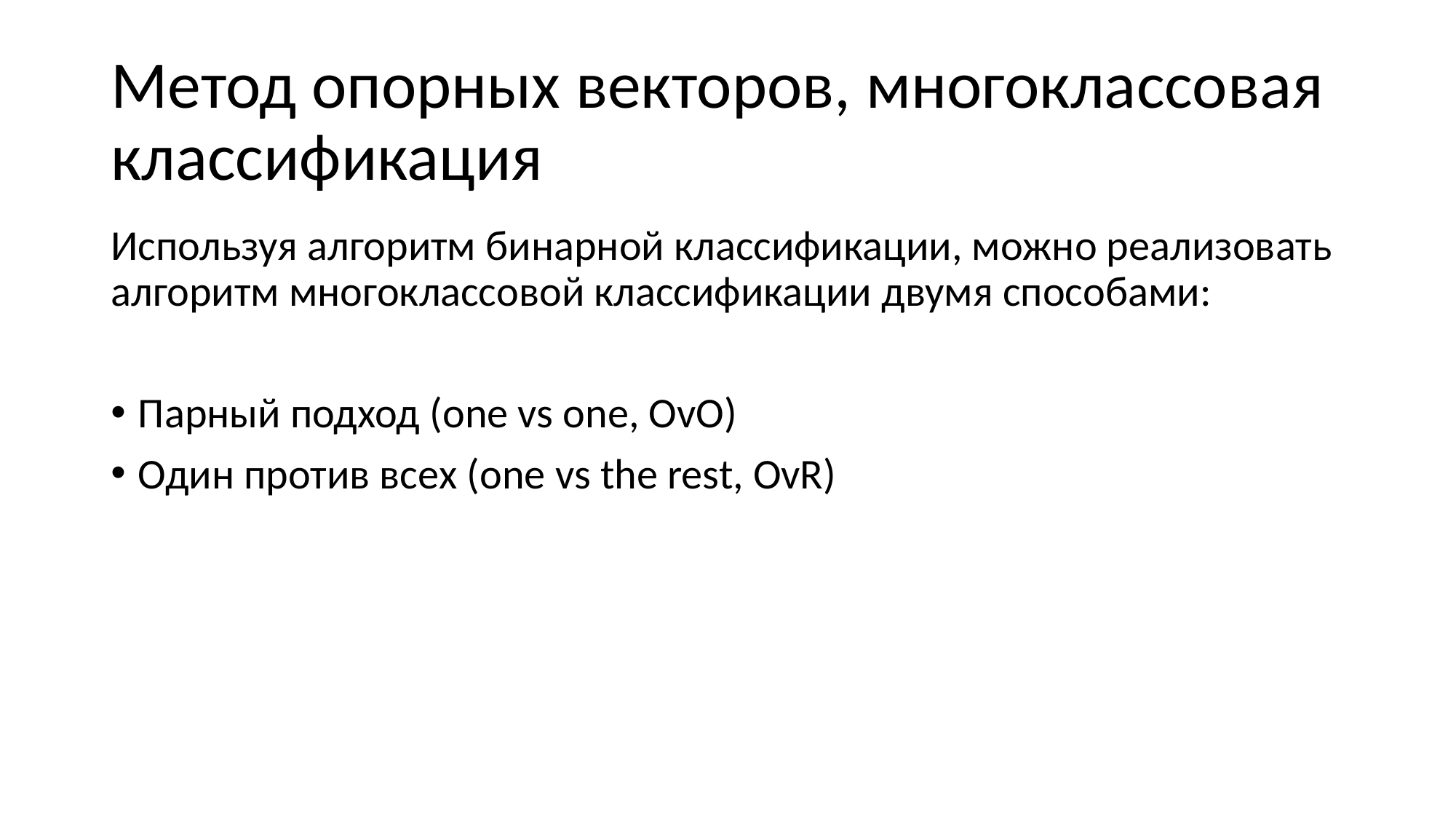

# Метод опорных векторов, многоклассовая классификация
Используя алгоритм бинарной классификации, можно реализовать алгоритм многоклассовой классификации двумя способами:

Парный подход (one vs one, OvO)
Один против всех (one vs the rest, OvR)